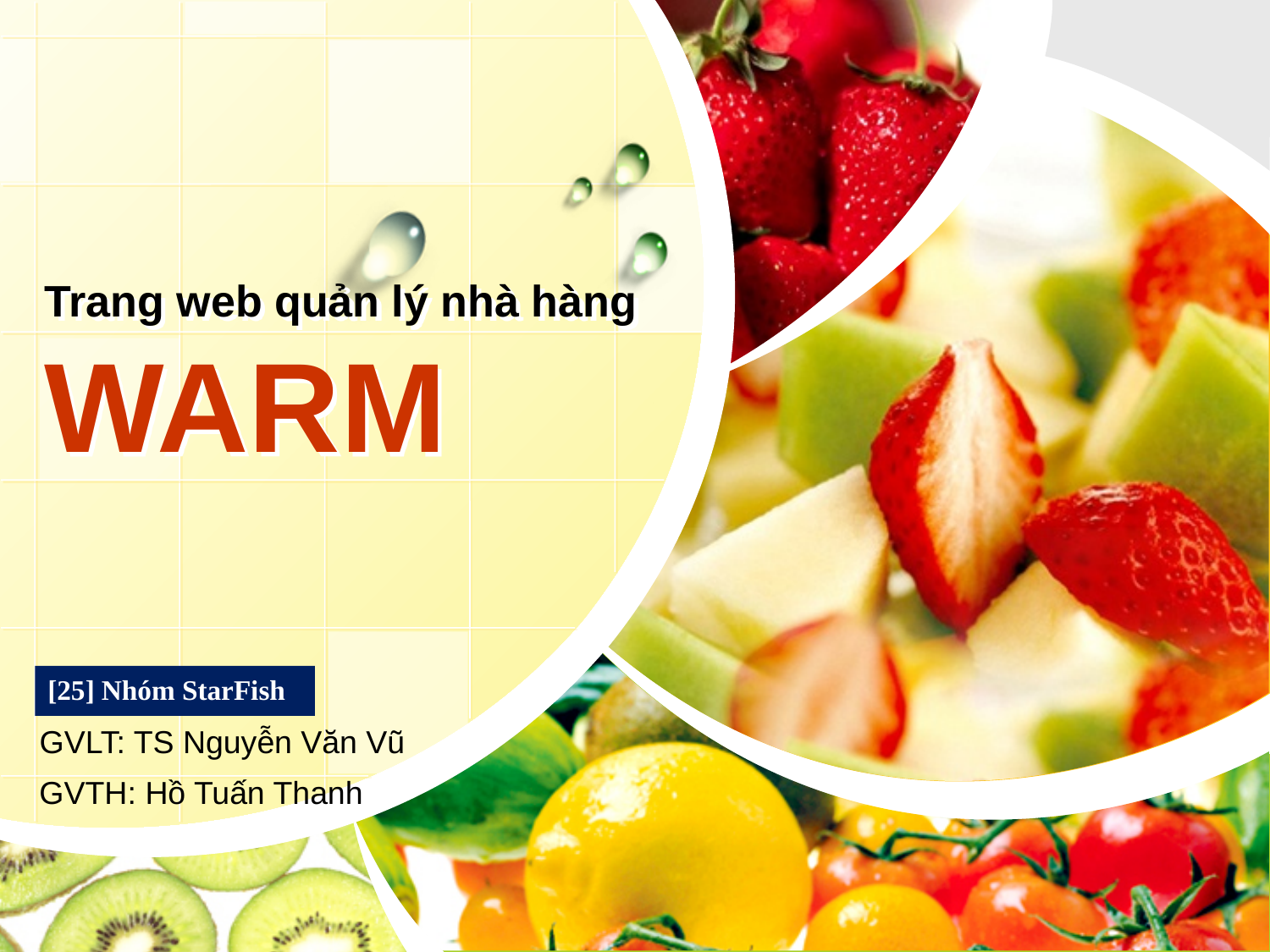

# Trang web quản lý nhà hàng WARM
[25] Nhóm StarFish
GVLT: TS Nguyễn Văn Vũ
GVTH: Hồ Tuấn Thanh